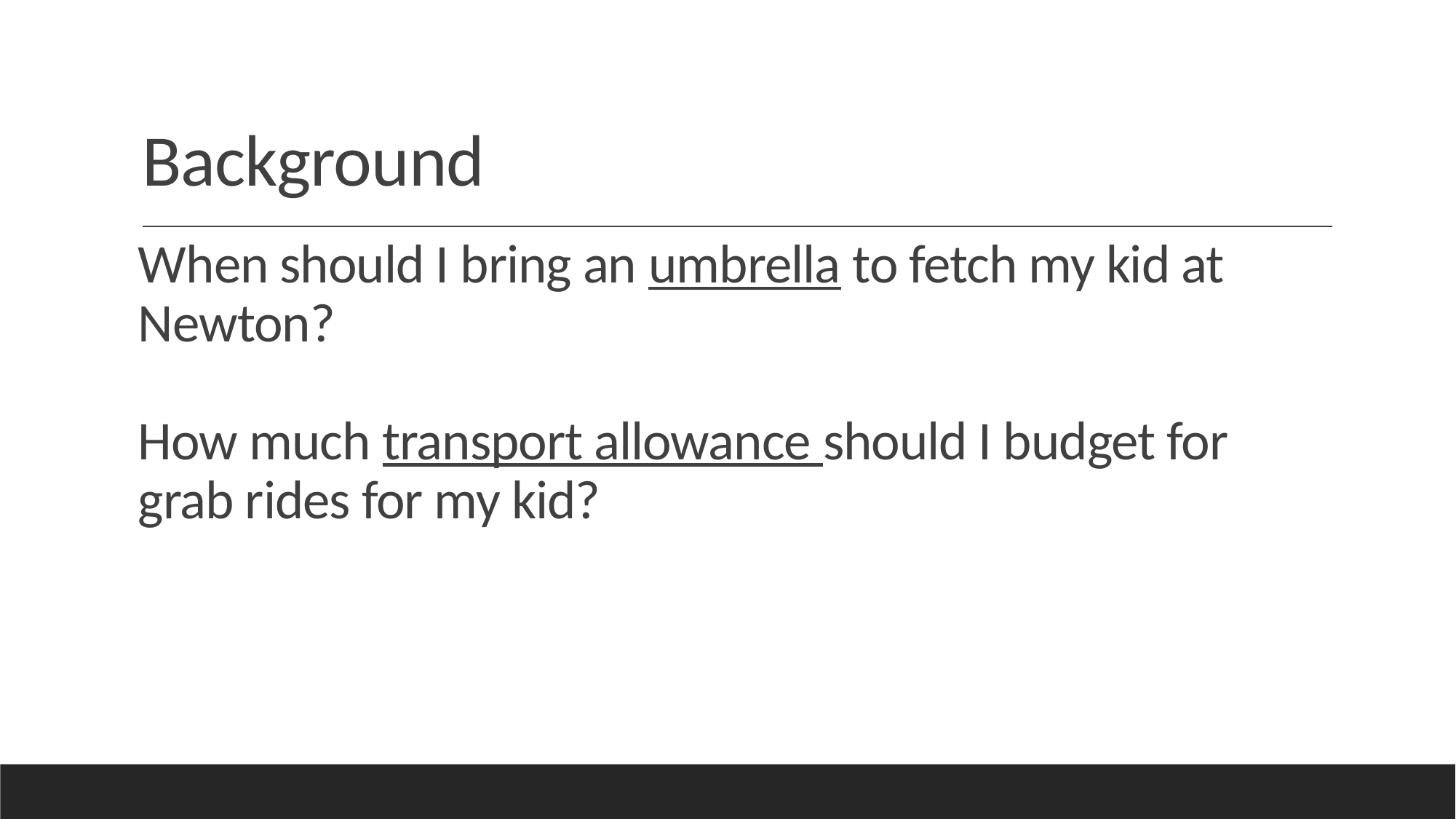

# Background
When should I bring an umbrella to fetch my kid at Newton?

How much transport allowance should I budget for grab rides for my kid?